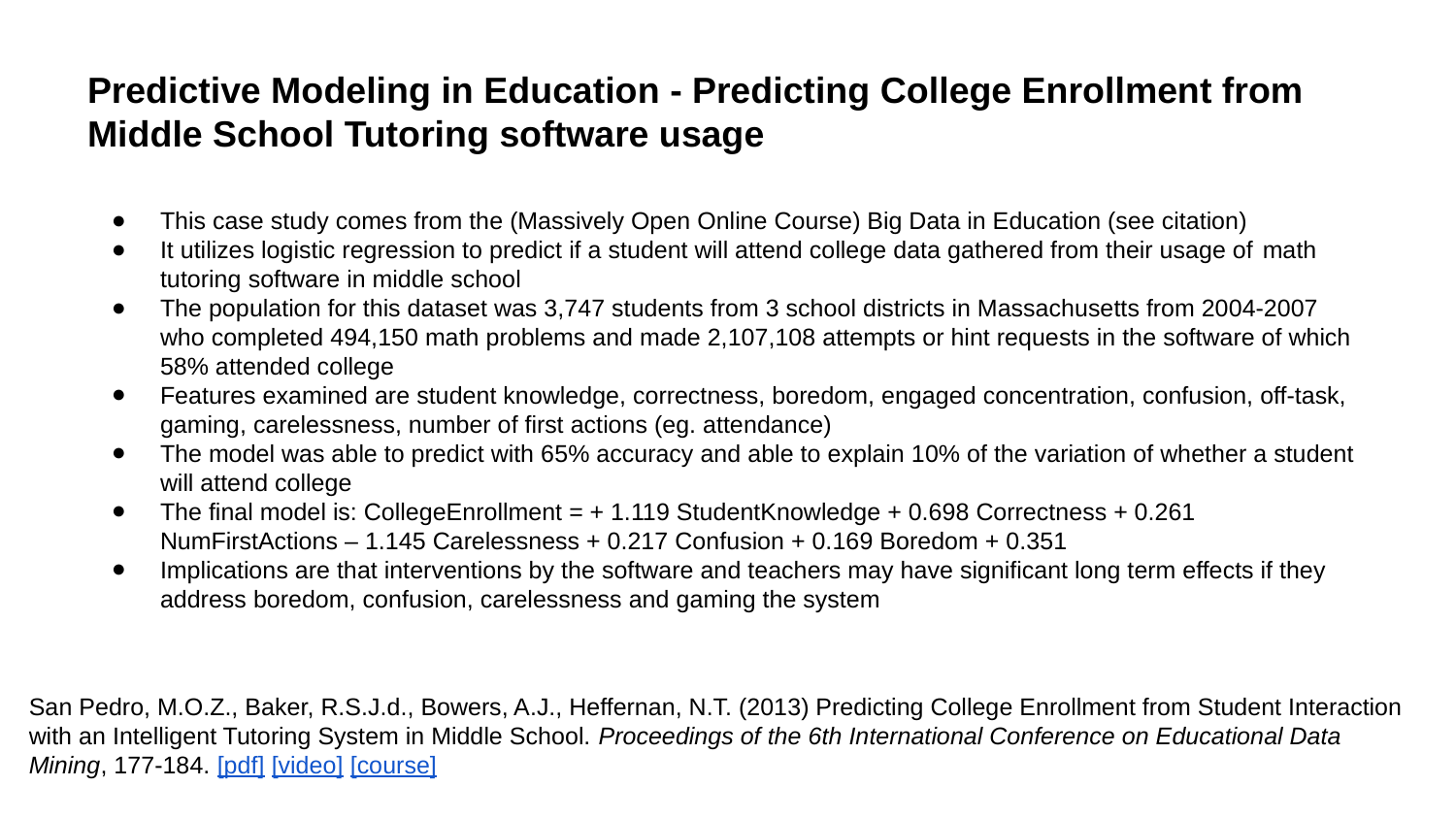

# Predictive Modeling in Education - Predicting College Enrollment from Middle School Tutoring software usage
This case study comes from the (Massively Open Online Course) Big Data in Education (see citation)
It utilizes logistic regression to predict if a student will attend college data gathered from their usage of math tutoring software in middle school
The population for this dataset was 3,747 students from 3 school districts in Massachusetts from 2004-2007 who completed 494,150 math problems and made 2,107,108 attempts or hint requests in the software of which 58% attended college
Features examined are student knowledge, correctness, boredom, engaged concentration, confusion, off-task, gaming, carelessness, number of first actions (eg. attendance)
The model was able to predict with 65% accuracy and able to explain 10% of the variation of whether a student will attend college
The final model is: CollegeEnrollment = + 1.119 StudentKnowledge + 0.698 Correctness + 0.261 NumFirstActions – 1.145 Carelessness + 0.217 Confusion + 0.169 Boredom + 0.351
Implications are that interventions by the software and teachers may have significant long term effects if they address boredom, confusion, carelessness and gaming the system
San Pedro, M.O.Z., Baker, R.S.J.d., Bowers, A.J., Heffernan, N.T. (2013) Predicting College Enrollment from Student Interaction with an Intelligent Tutoring System in Middle School. Proceedings of the 6th International Conference on Educational Data Mining, 177-184. [pdf] [video] [course]